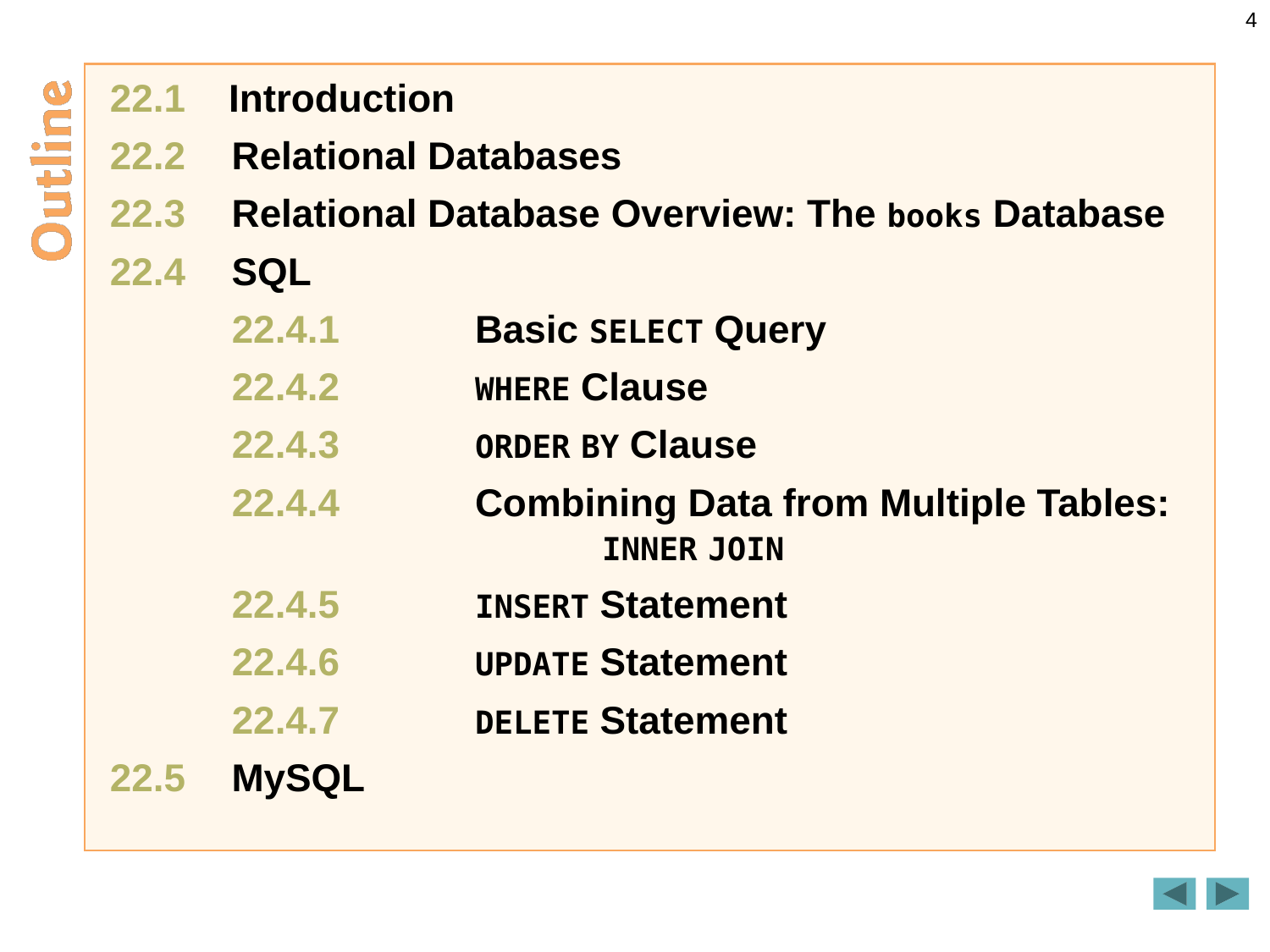

4
22.1    Introduction
22.2   	 Relational Databases
22.3   	 Relational Database Overview: The books Database
22.4   	 SQL
	 22.4.1  	Basic SELECT Query
	 22.4.2  	WHERE Clause
	 22.4.3  	ORDER BY Clause
	 22.4.4  	Combining Data from Multiple Tables: 			INNER JOIN
	 22.4.5  	INSERT Statement
	 22.4.6  	UPDATE Statement
	 22.4.7  	DELETE Statement
22.5   	 MySQL